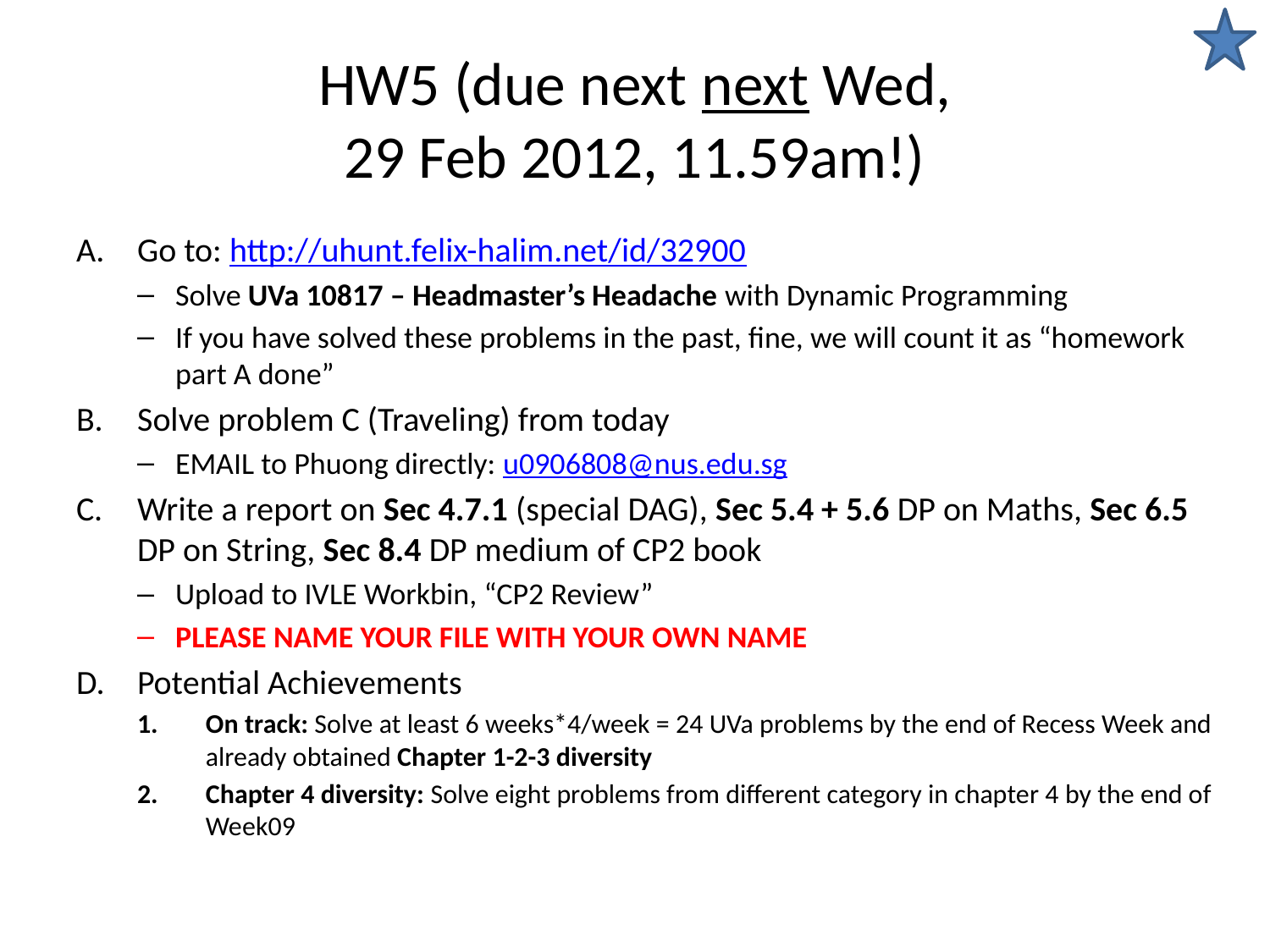

# HW5 (due next next Wed, 29 Feb 2012, 11.59am!)
Go to: http://uhunt.felix-halim.net/id/32900
Solve UVa 10817 – Headmaster’s Headache with Dynamic Programming
If you have solved these problems in the past, fine, we will count it as “homework part A done”
Solve problem C (Traveling) from today
EMAIL to Phuong directly: u0906808@nus.edu.sg
Write a report on Sec 4.7.1 (special DAG), Sec 5.4 + 5.6 DP on Maths, Sec 6.5 DP on String, Sec 8.4 DP medium of CP2 book
Upload to IVLE Workbin, “CP2 Review”
PLEASE NAME YOUR FILE WITH YOUR OWN NAME
Potential Achievements
On track: Solve at least 6 weeks*4/week = 24 UVa problems by the end of Recess Week and already obtained Chapter 1-2-3 diversity
Chapter 4 diversity: Solve eight problems from different category in chapter 4 by the end of Week09